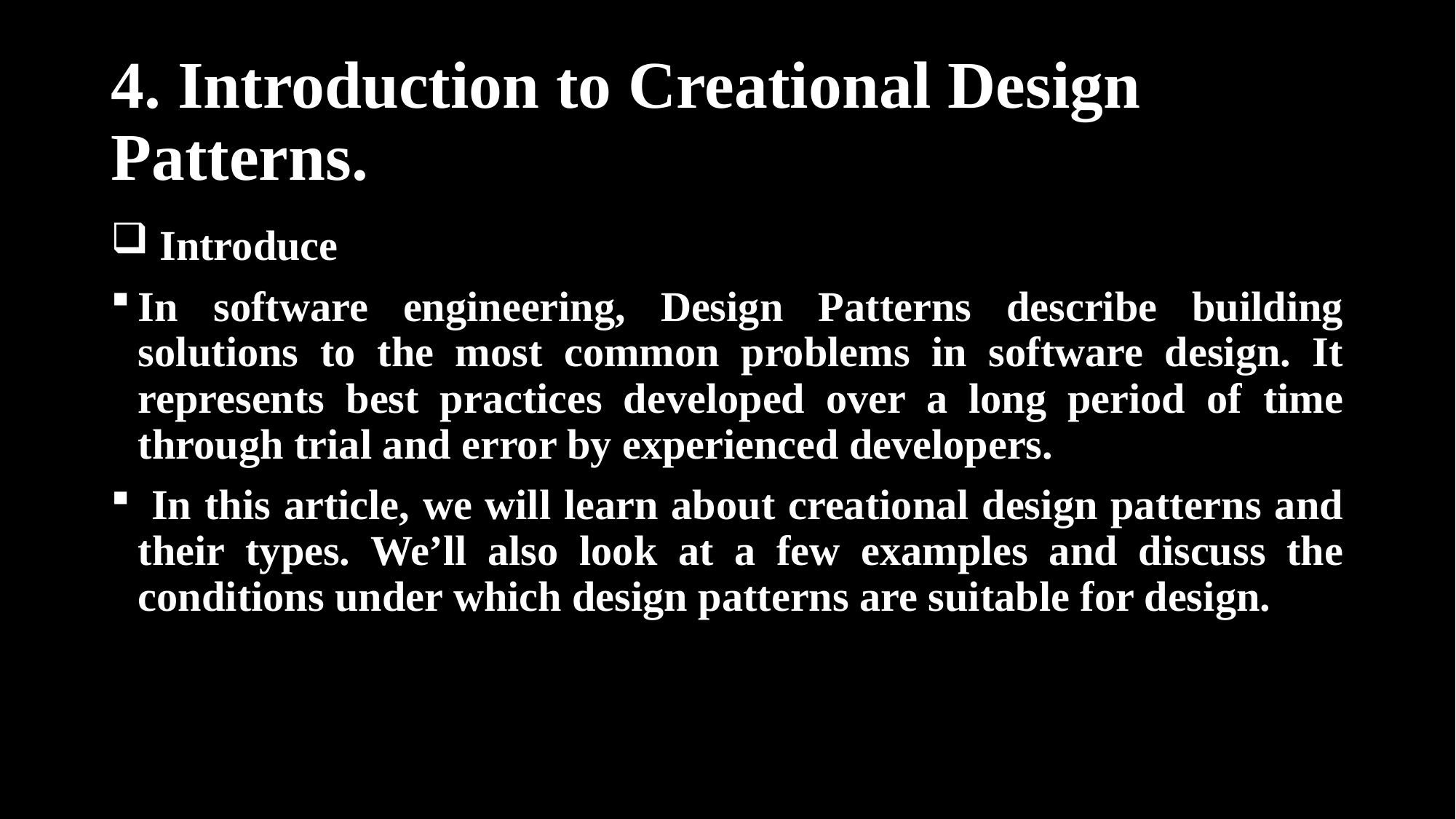

# 4. Introduction to Creational Design Patterns.
 Introduce
In software engineering, Design Patterns describe building solutions to the most common problems in software design. It represents best practices developed over a long period of time through trial and error by experienced developers.
 In this article, we will learn about creational design patterns and their types. We’ll also look at a few examples and discuss the conditions under which design patterns are suitable for design.